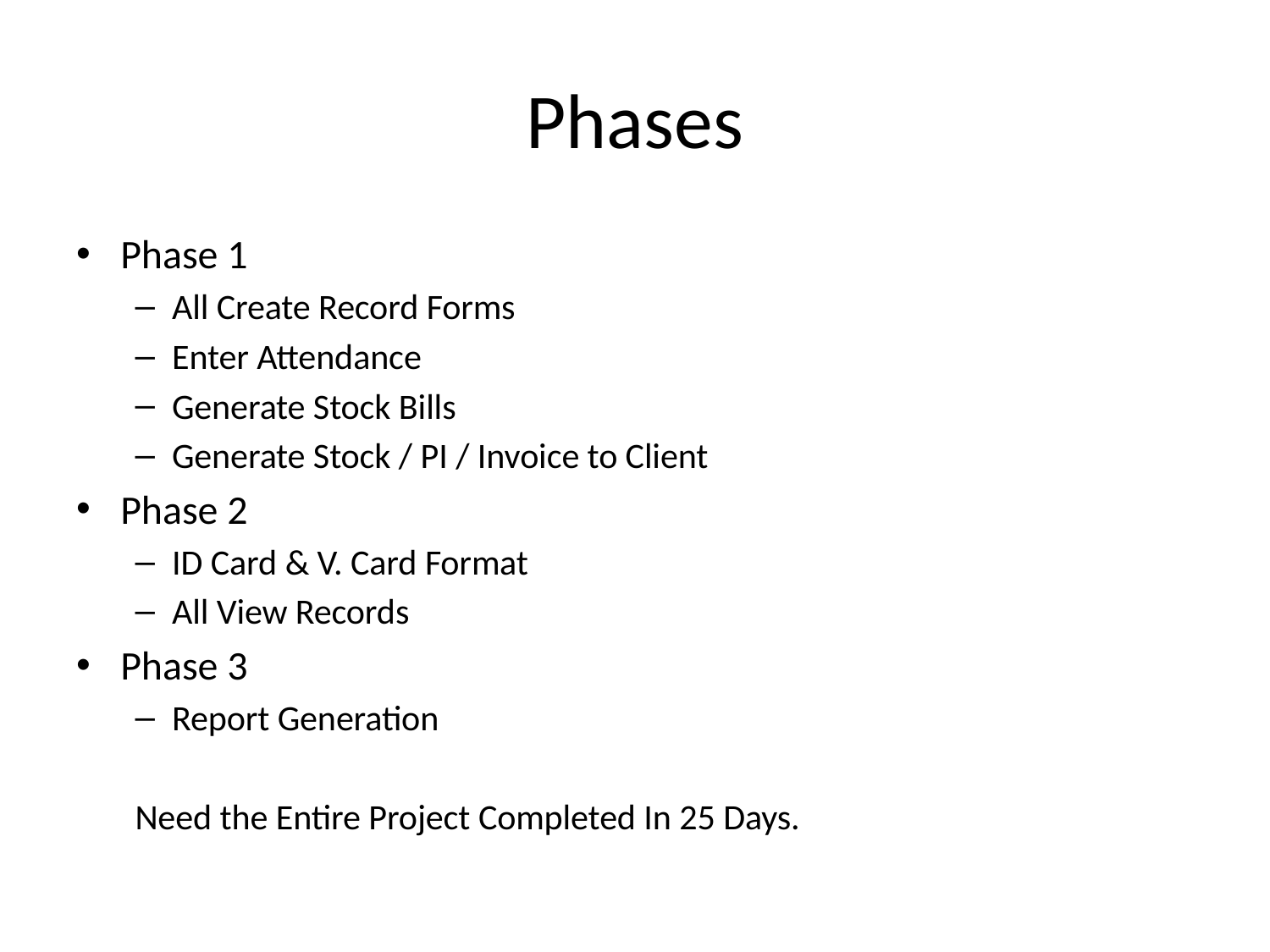

# Phases
Phase 1
All Create Record Forms
Enter Attendance
Generate Stock Bills
Generate Stock / PI / Invoice to Client
Phase 2
ID Card & V. Card Format
All View Records
Phase 3
Report Generation

Need the Entire Project Completed In 25 Days.